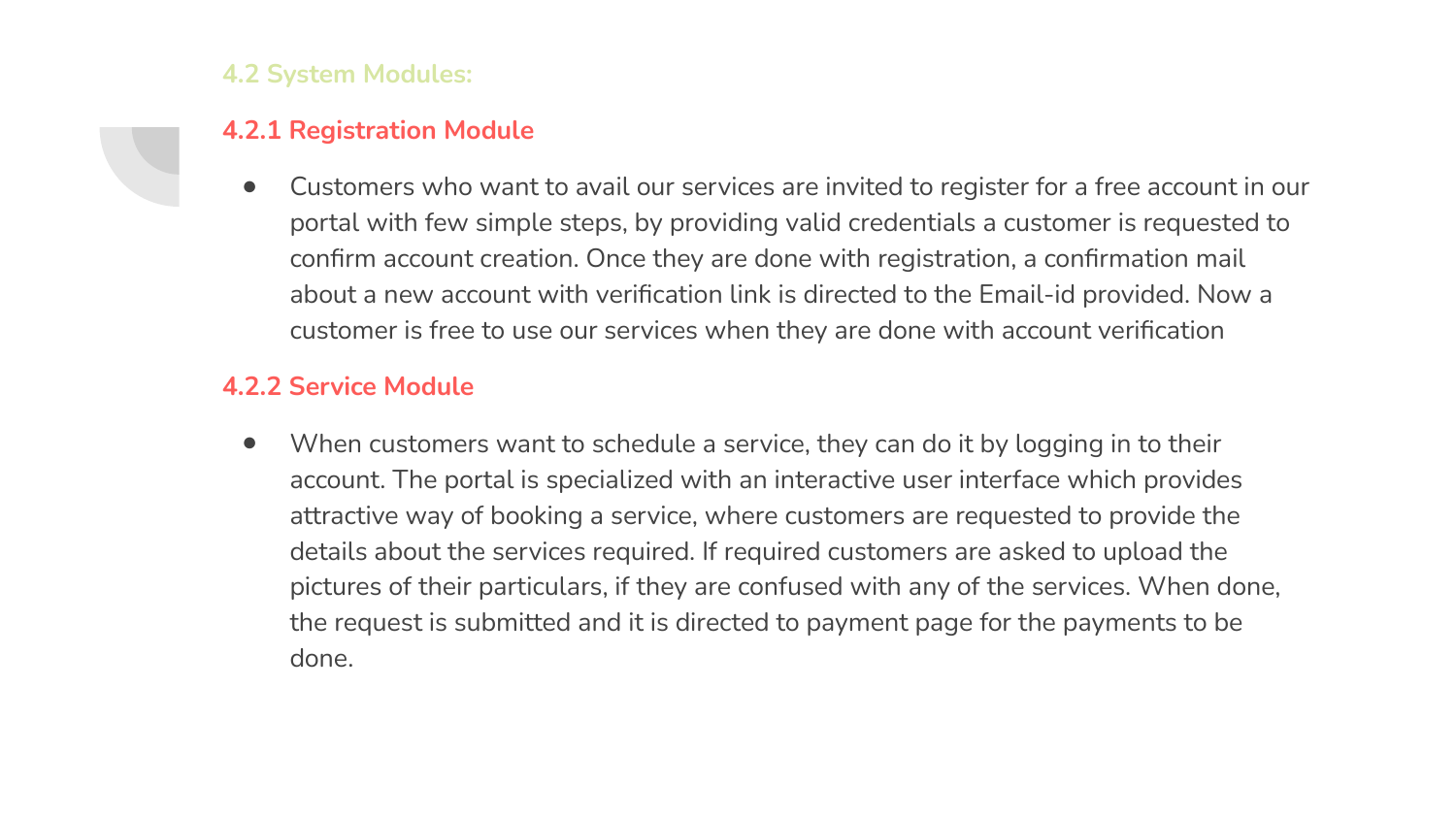

4.2 System Modules:
4.2.1 Registration Module
Customers who want to avail our services are invited to register for a free account in our portal with few simple steps, by providing valid credentials a customer is requested to confirm account creation. Once they are done with registration, a confirmation mail about a new account with verification link is directed to the Email-id provided. Now a customer is free to use our services when they are done with account verification
4.2.2 Service Module
When customers want to schedule a service, they can do it by logging in to their account. The portal is specialized with an interactive user interface which provides attractive way of booking a service, where customers are requested to provide the details about the services required. If required customers are asked to upload the pictures of their particulars, if they are confused with any of the services. When done, the request is submitted and it is directed to payment page for the payments to be done.